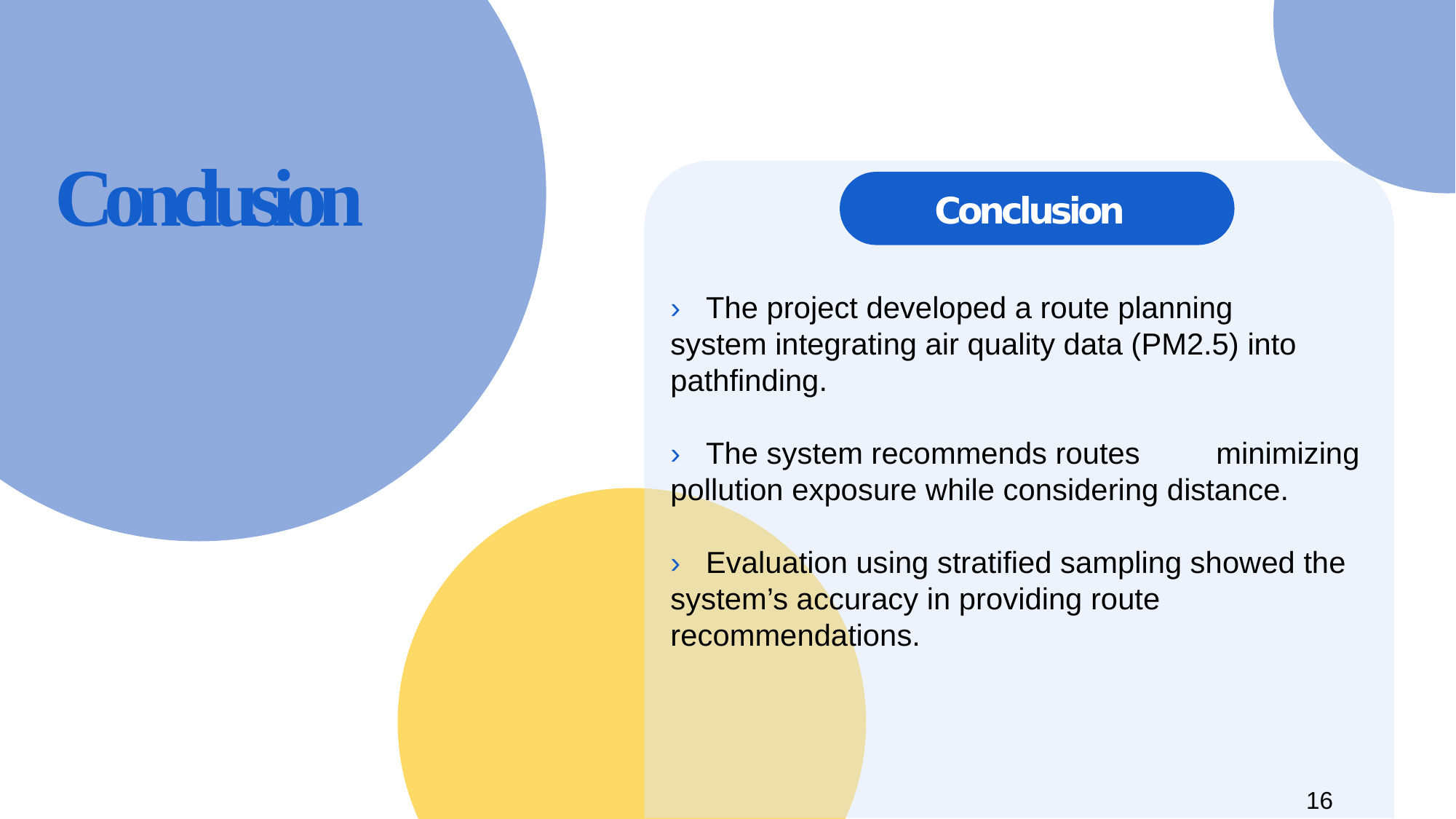

# Conclusion

Conclusion
›	The project developed a route planning 	system integrating air quality data (PM2.5) into pathfinding.

›	The system recommends routes 	minimizing pollution exposure while considering distance.

›	Evaluation using stratified sampling showed the system’s accuracy in providing route recommendations.

16